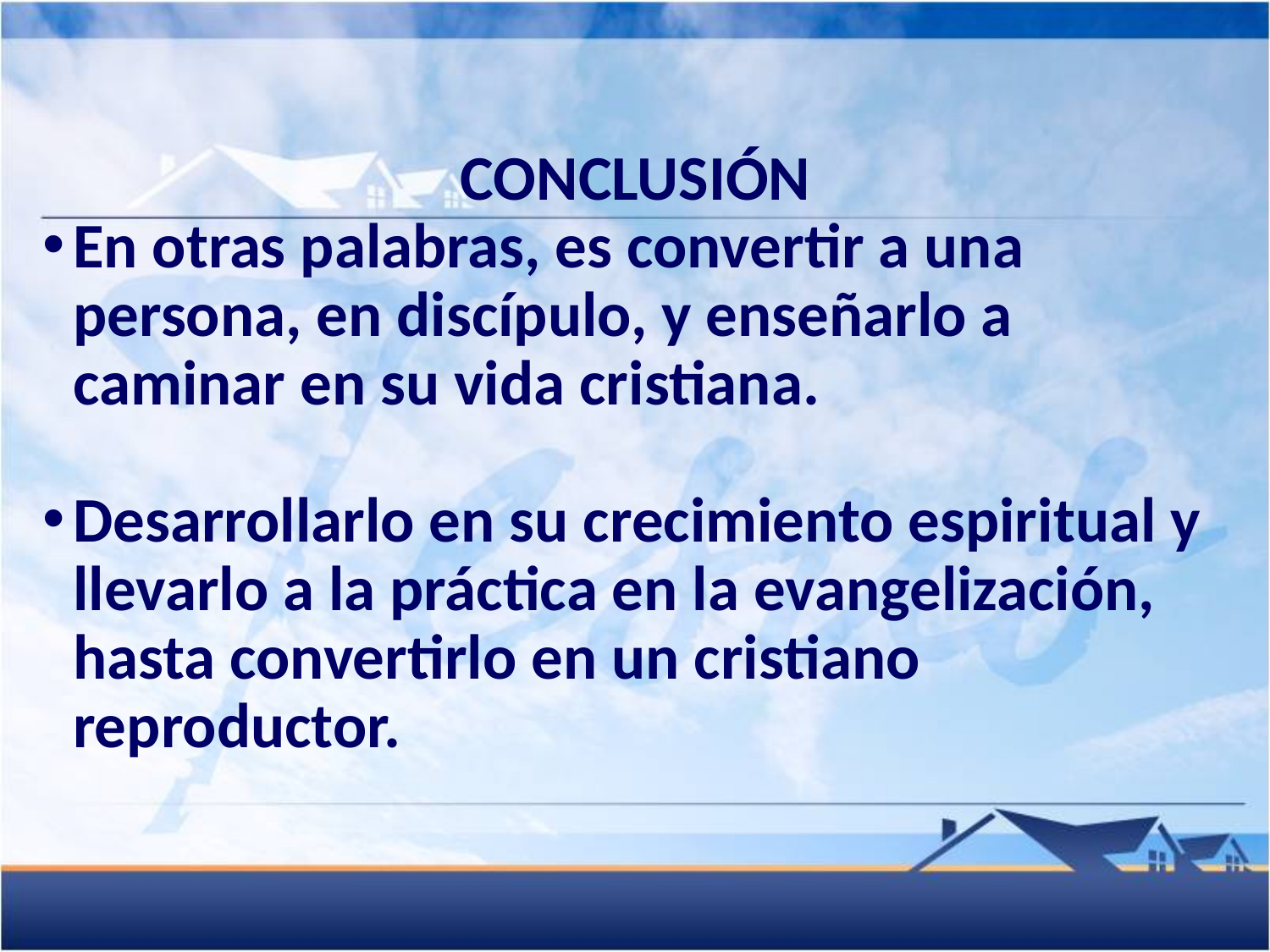

CONCLUSIÓN
En otras palabras, es convertir a una persona, en discípulo, y enseñarlo a caminar en su vida cristiana.

Desarrollarlo en su crecimiento espiritual y llevarlo a la práctica en la evangelización, hasta convertirlo en un cristiano reproductor.